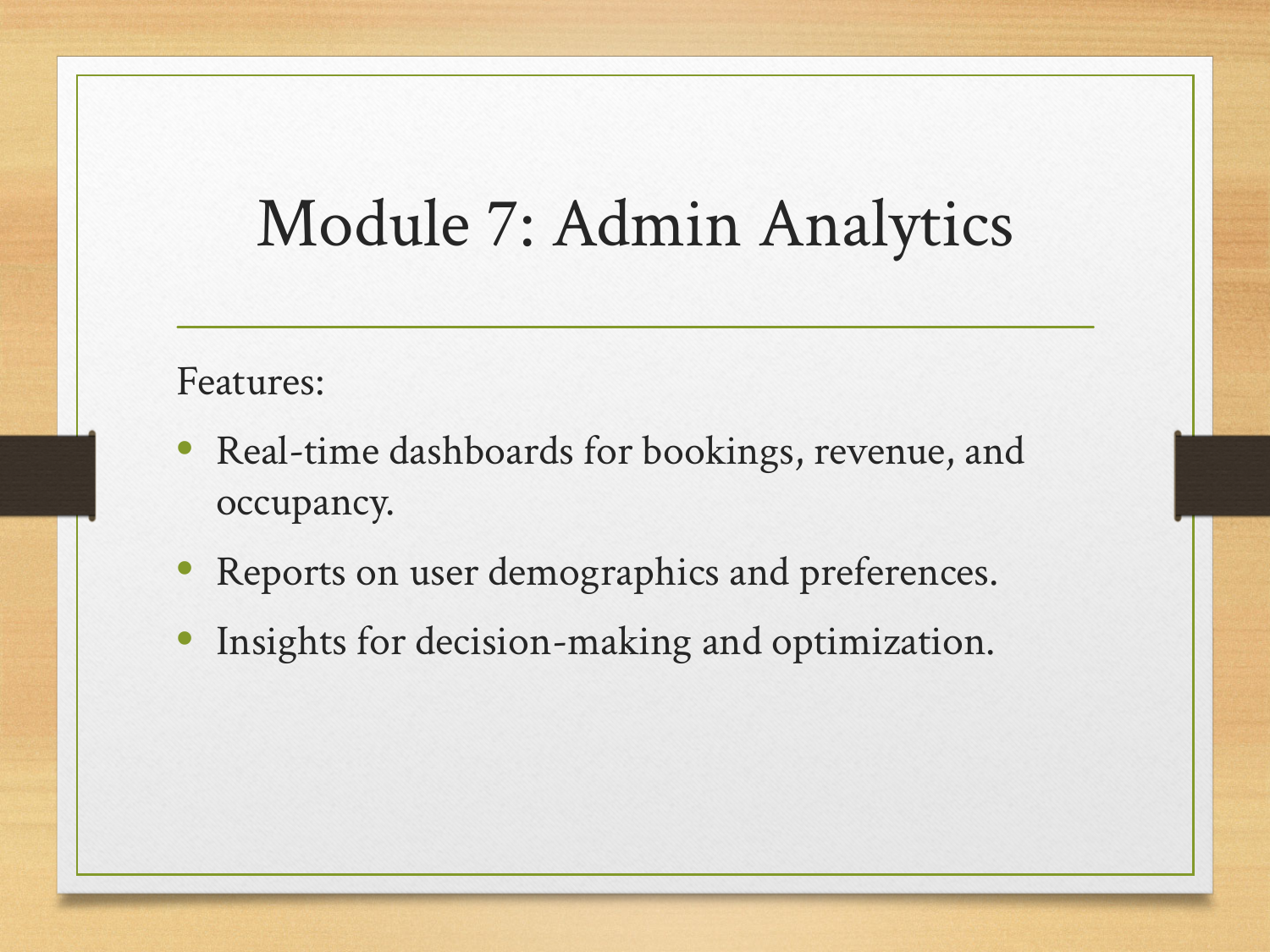

# Module 7: Admin Analytics
Features:
Real-time dashboards for bookings, revenue, and occupancy.
Reports on user demographics and preferences.
Insights for decision-making and optimization.